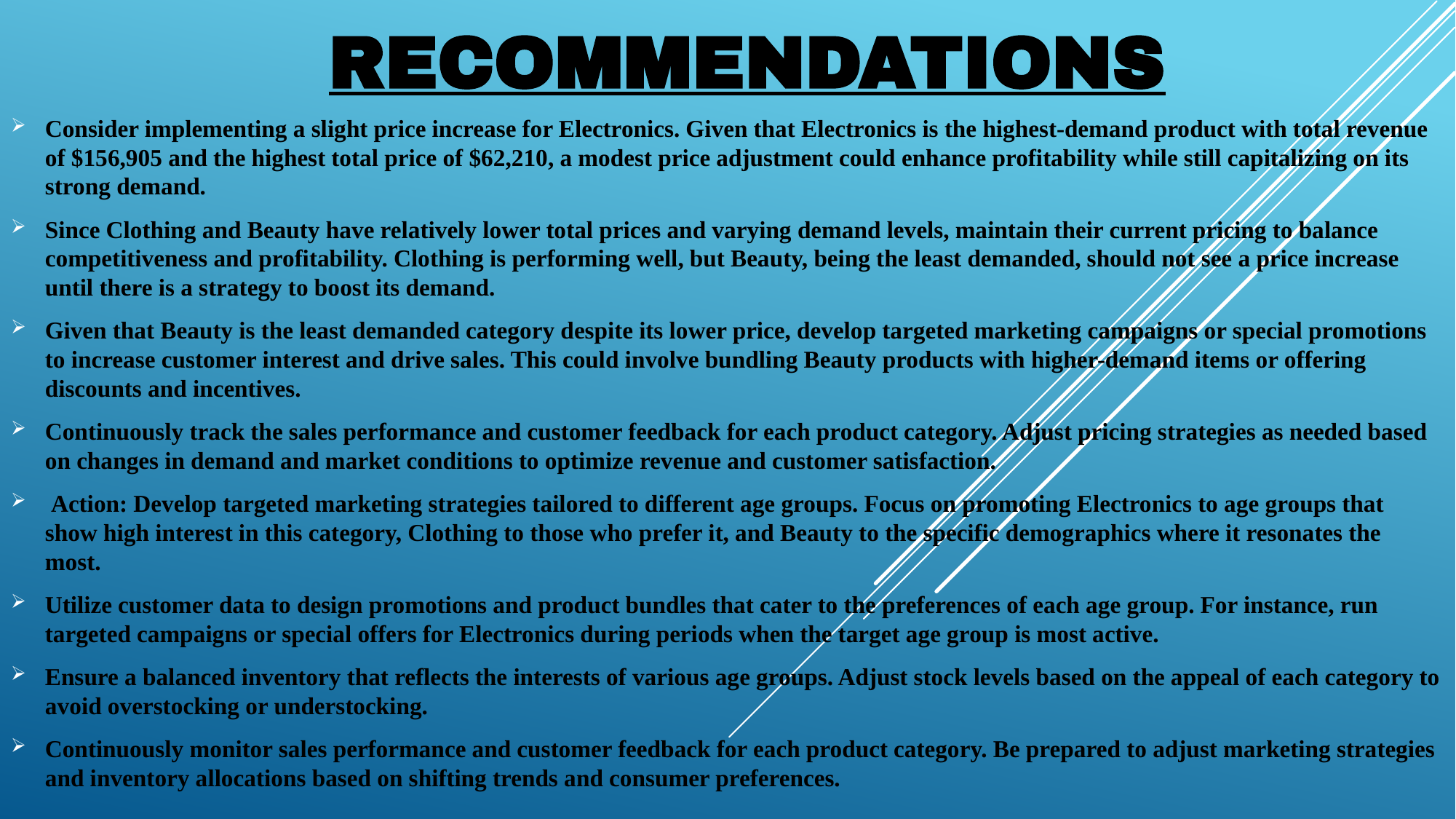

# RECOMMENDATIONS
Consider implementing a slight price increase for Electronics. Given that Electronics is the highest-demand product with total revenue of $156,905 and the highest total price of $62,210, a modest price adjustment could enhance profitability while still capitalizing on its strong demand.
Since Clothing and Beauty have relatively lower total prices and varying demand levels, maintain their current pricing to balance competitiveness and profitability. Clothing is performing well, but Beauty, being the least demanded, should not see a price increase until there is a strategy to boost its demand.
Given that Beauty is the least demanded category despite its lower price, develop targeted marketing campaigns or special promotions to increase customer interest and drive sales. This could involve bundling Beauty products with higher-demand items or offering discounts and incentives.
Continuously track the sales performance and customer feedback for each product category. Adjust pricing strategies as needed based on changes in demand and market conditions to optimize revenue and customer satisfaction.
 Action: Develop targeted marketing strategies tailored to different age groups. Focus on promoting Electronics to age groups that show high interest in this category, Clothing to those who prefer it, and Beauty to the specific demographics where it resonates the most.
Utilize customer data to design promotions and product bundles that cater to the preferences of each age group. For instance, run targeted campaigns or special offers for Electronics during periods when the target age group is most active.
Ensure a balanced inventory that reflects the interests of various age groups. Adjust stock levels based on the appeal of each category to avoid overstocking or understocking.
Continuously monitor sales performance and customer feedback for each product category. Be prepared to adjust marketing strategies and inventory allocations based on shifting trends and consumer preferences.